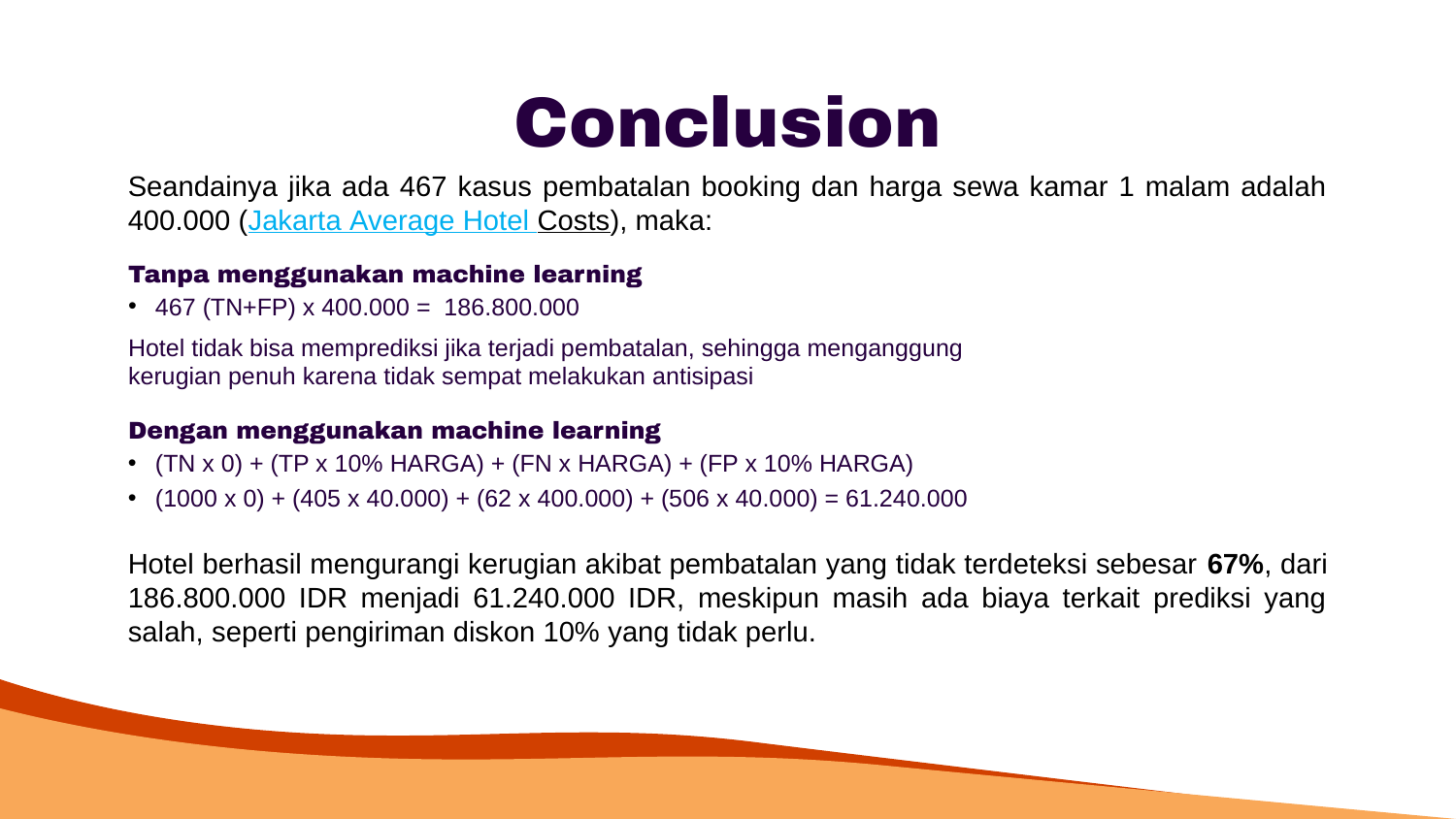

# Conclusion
Seandainya jika ada 467 kasus pembatalan booking dan harga sewa kamar 1 malam adalah 400.000 (Jakarta Average Hotel Costs), maka:
Tanpa menggunakan machine learning
467 (TN+FP) x 400.000 =  186.800.000
Hotel tidak bisa memprediksi jika terjadi pembatalan, sehingga menganggung kerugian penuh karena tidak sempat melakukan antisipasi
Dengan menggunakan machine learning
(TN x 0) + (TP x 10% HARGA) + (FN x HARGA) + (FP x 10% HARGA)
(1000 x 0) + (405 x 40.000) + (62 x 400.000) + (506 x 40.000) = 61.240.000
Hotel berhasil mengurangi kerugian akibat pembatalan yang tidak terdeteksi sebesar 67%, dari 186.800.000 IDR menjadi 61.240.000 IDR, meskipun masih ada biaya terkait prediksi yang salah, seperti pengiriman diskon 10% yang tidak perlu.